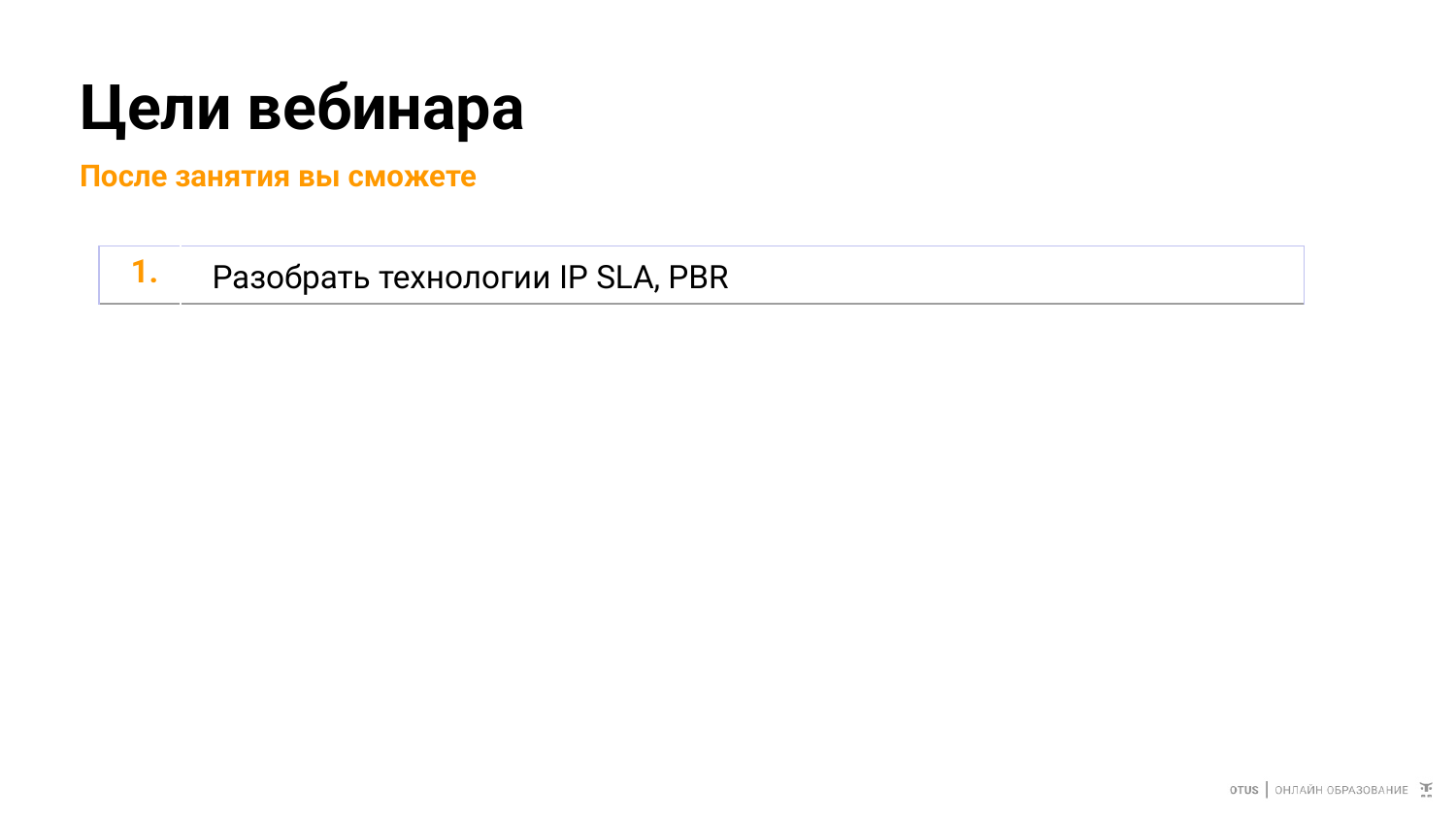

# Цели вебинара
После занятия вы сможете
| 1. | Разобрать технологии IP SLA, PBR |
| --- | --- |